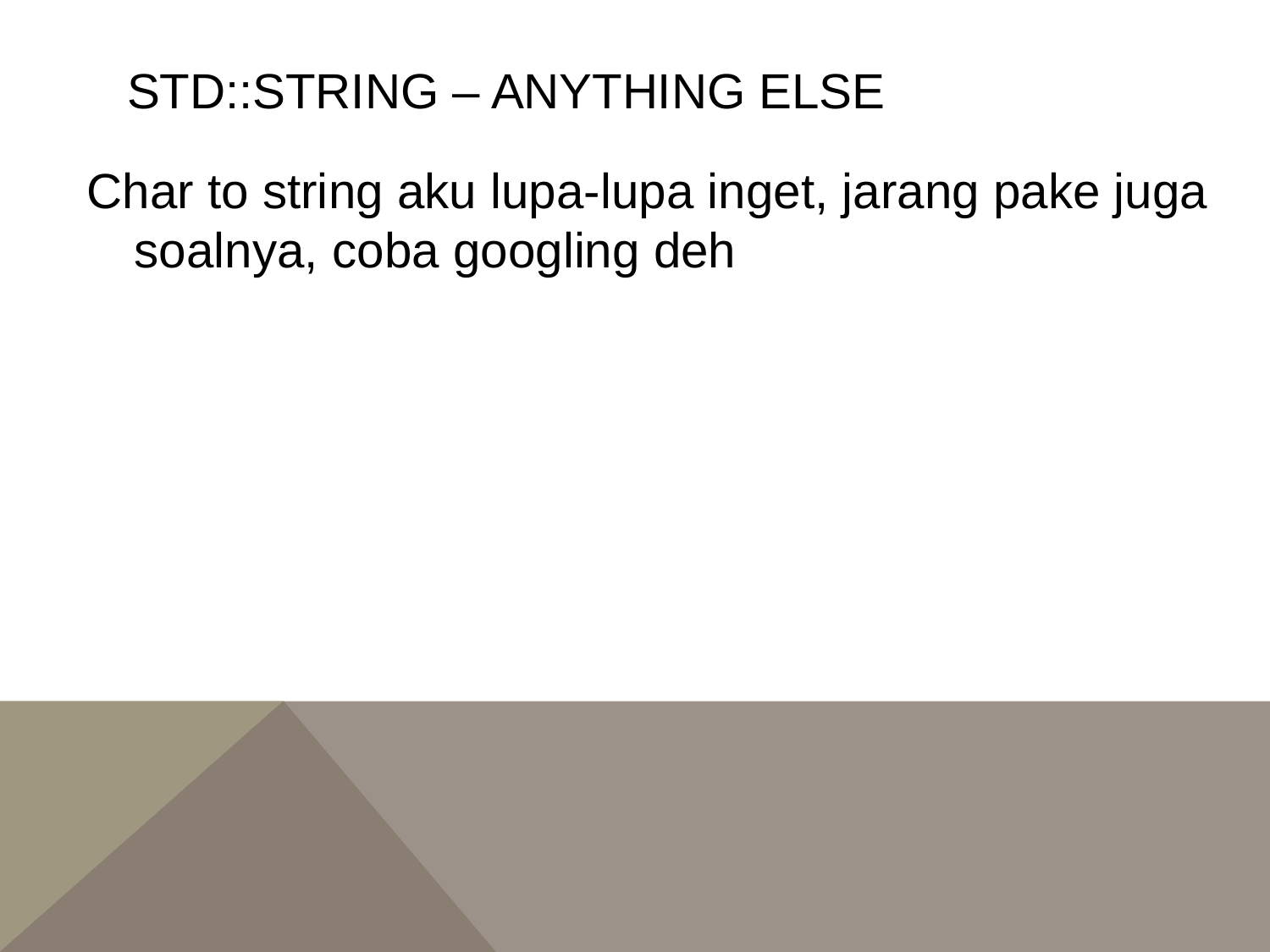

# Std::string – anything else
Char to string aku lupa-lupa inget, jarang pake juga soalnya, coba googling deh